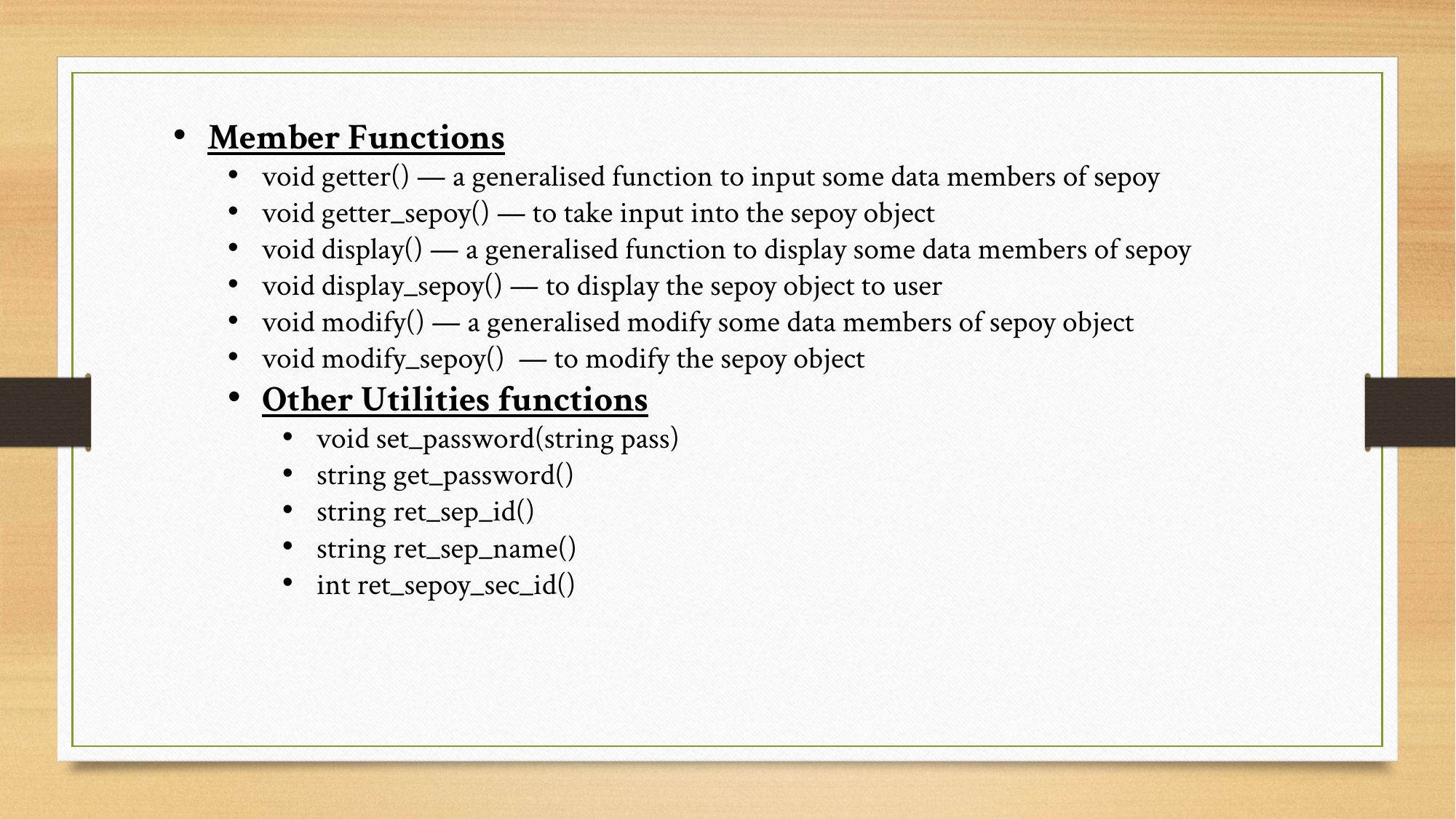

Member Functions
void getter() — a generalised function to input some data members of sepoy
void getter_sepoy() — to take input into the sepoy object
void display() — a generalised function to display some data members of sepoy
void display_sepoy() — to display the sepoy object to user
void modify() — a generalised modify some data members of sepoy object
void modify_sepoy()  — to modify the sepoy object
Other Utilities functions
void set_password(string pass)
string get_password()
string ret_sep_id()
string ret_sep_name()
int ret_sepoy_sec_id()